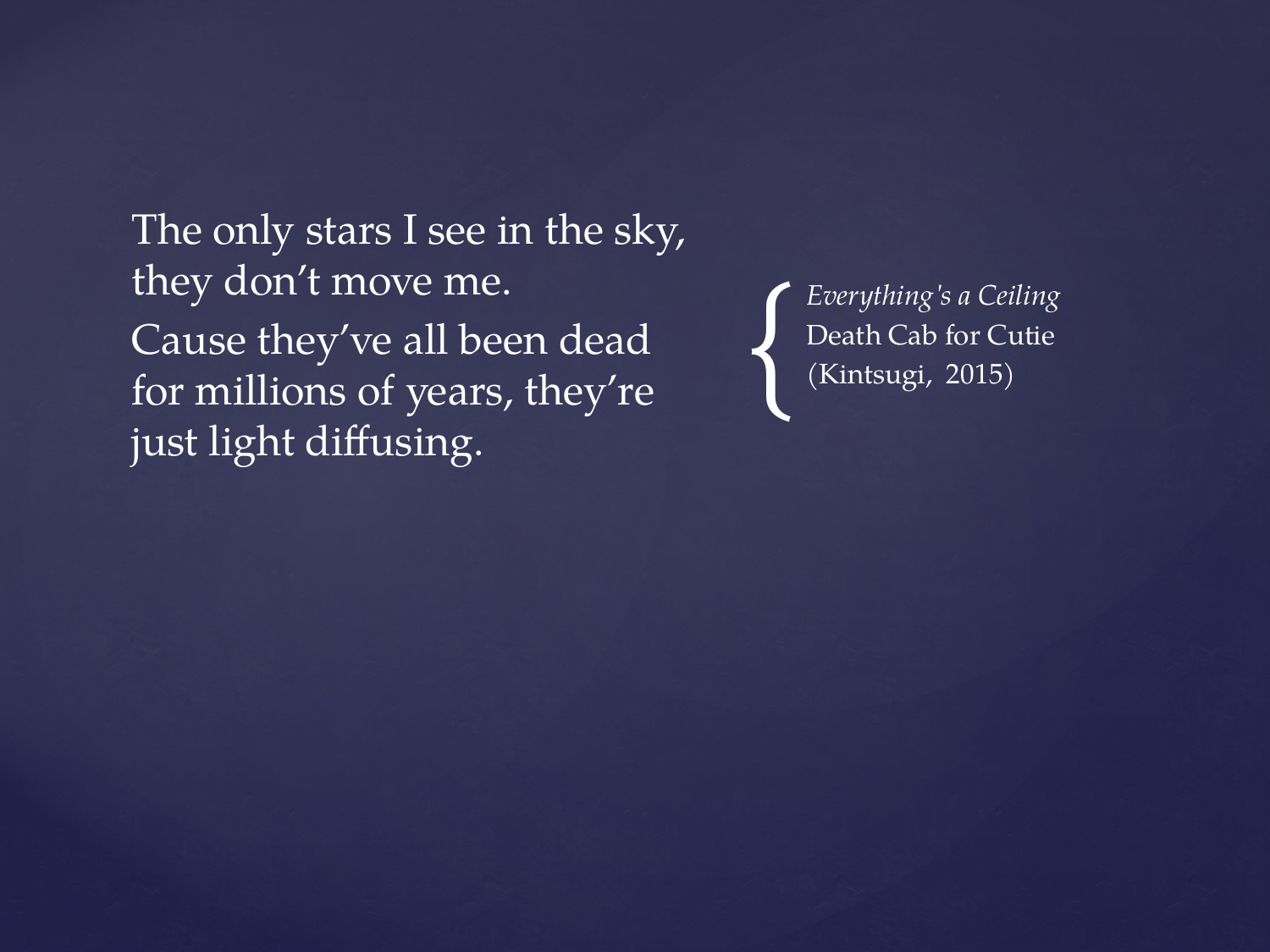

The only stars I see in the sky, they don’t move me.
Cause they’ve all been dead for millions of years, they’re just light diffusing.
Everything's a Ceiling
Death Cab for Cutie
(Kintsugi,  2015)
#